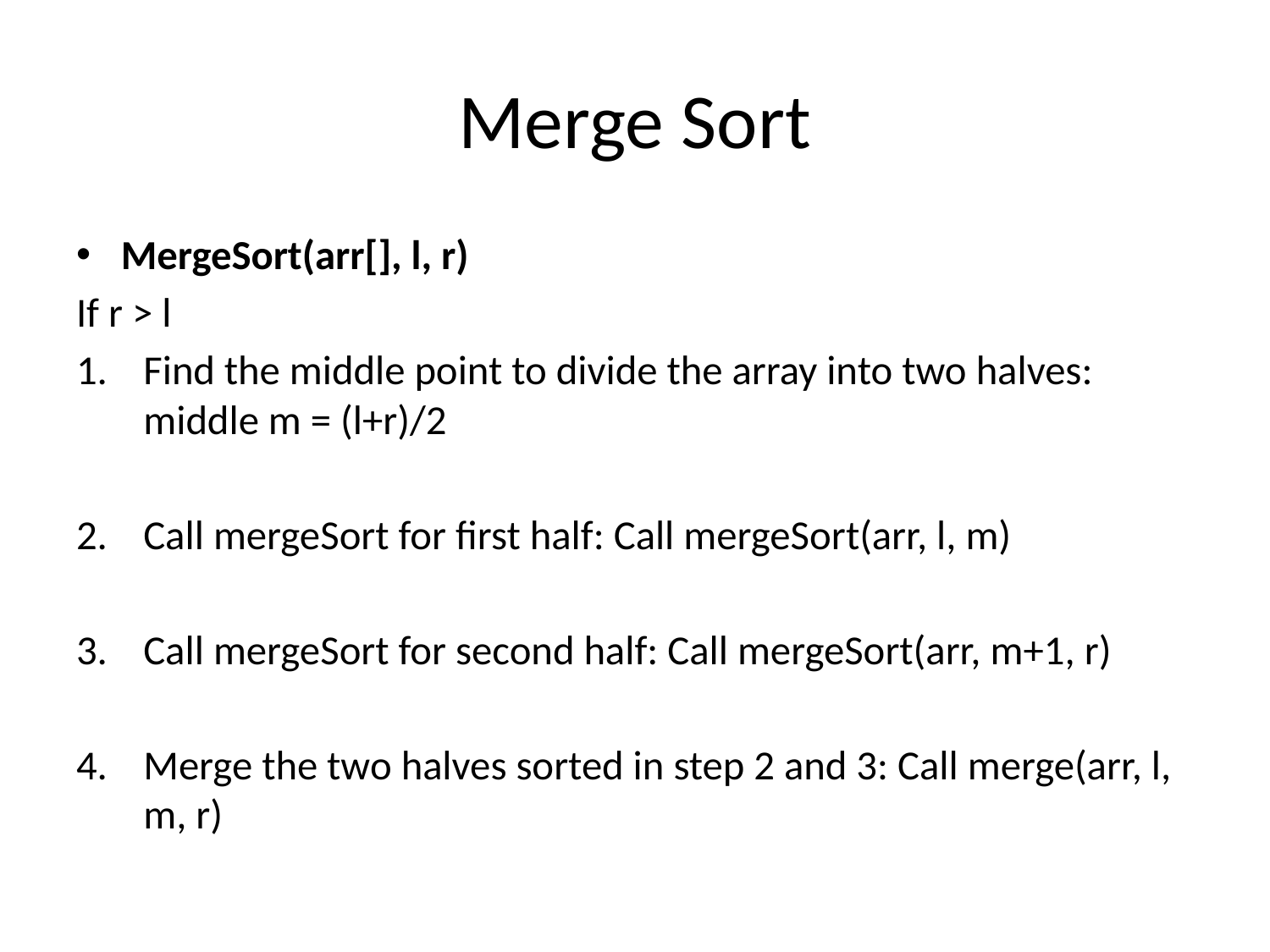

# Merge Sort
MergeSort(arr[], l, r)
If r > l
Find the middle point to divide the array into two halves: middle m = (l+r)/2

Call mergeSort for first half: Call mergeSort(arr, l, m)

Call mergeSort for second half: Call mergeSort(arr, m+1, r)

Merge the two halves sorted in step 2 and 3: Call merge(arr, l, m, r)